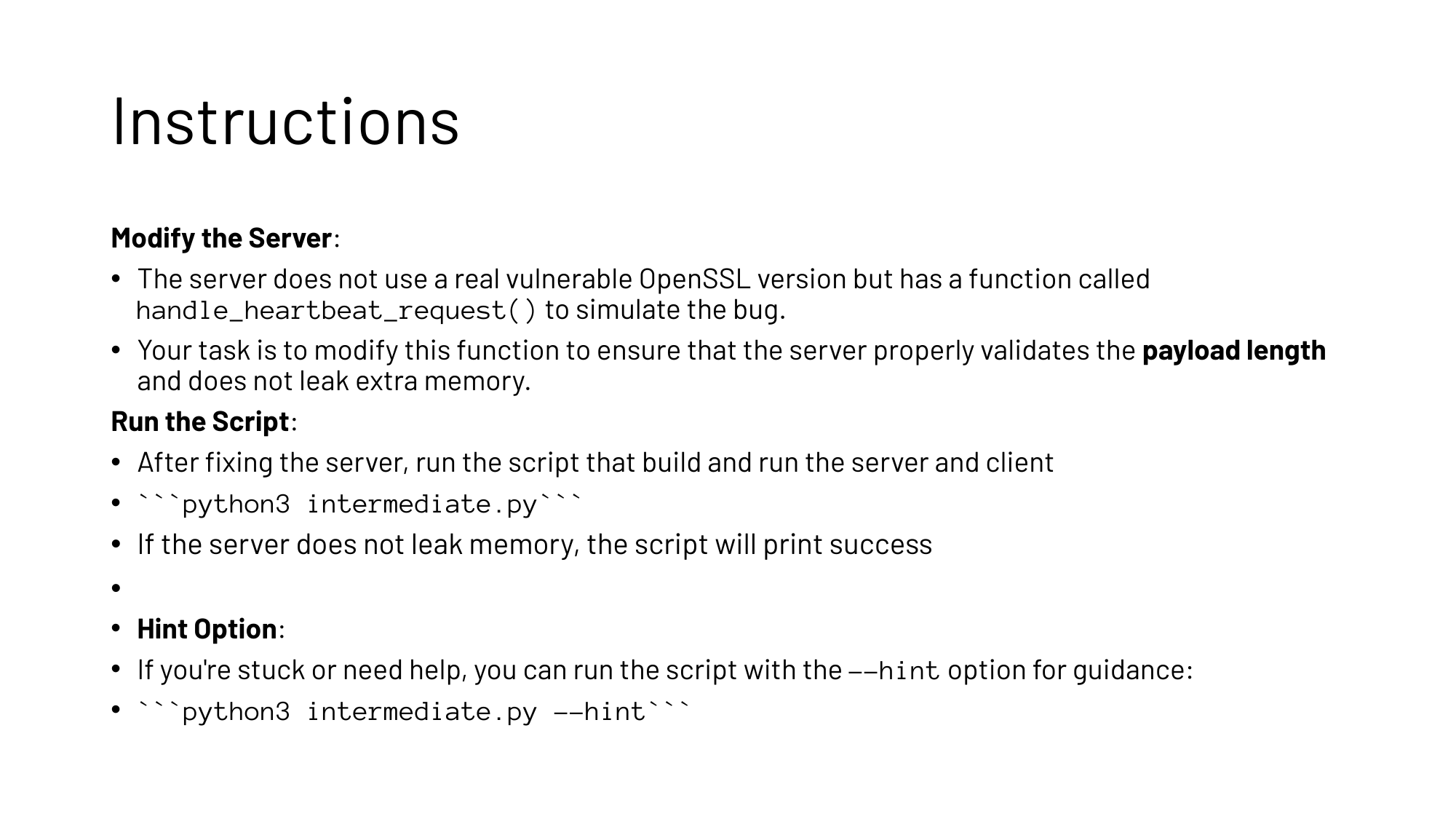

# Instructions
Modify the Server:
The server does not use a real vulnerable OpenSSL version but has a function called handle_heartbeat_request() to simulate the bug.
Your task is to modify this function to ensure that the server properly validates the payload length and does not leak extra memory.
Run the Script:
After fixing the server, run the script that build and run the server and client
```python3 intermediate.py```
If the server does not leak memory, the script will print success

Hint Option:
If you're stuck or need help, you can run the script with the --hint option for guidance:
```python3 intermediate.py --hint```